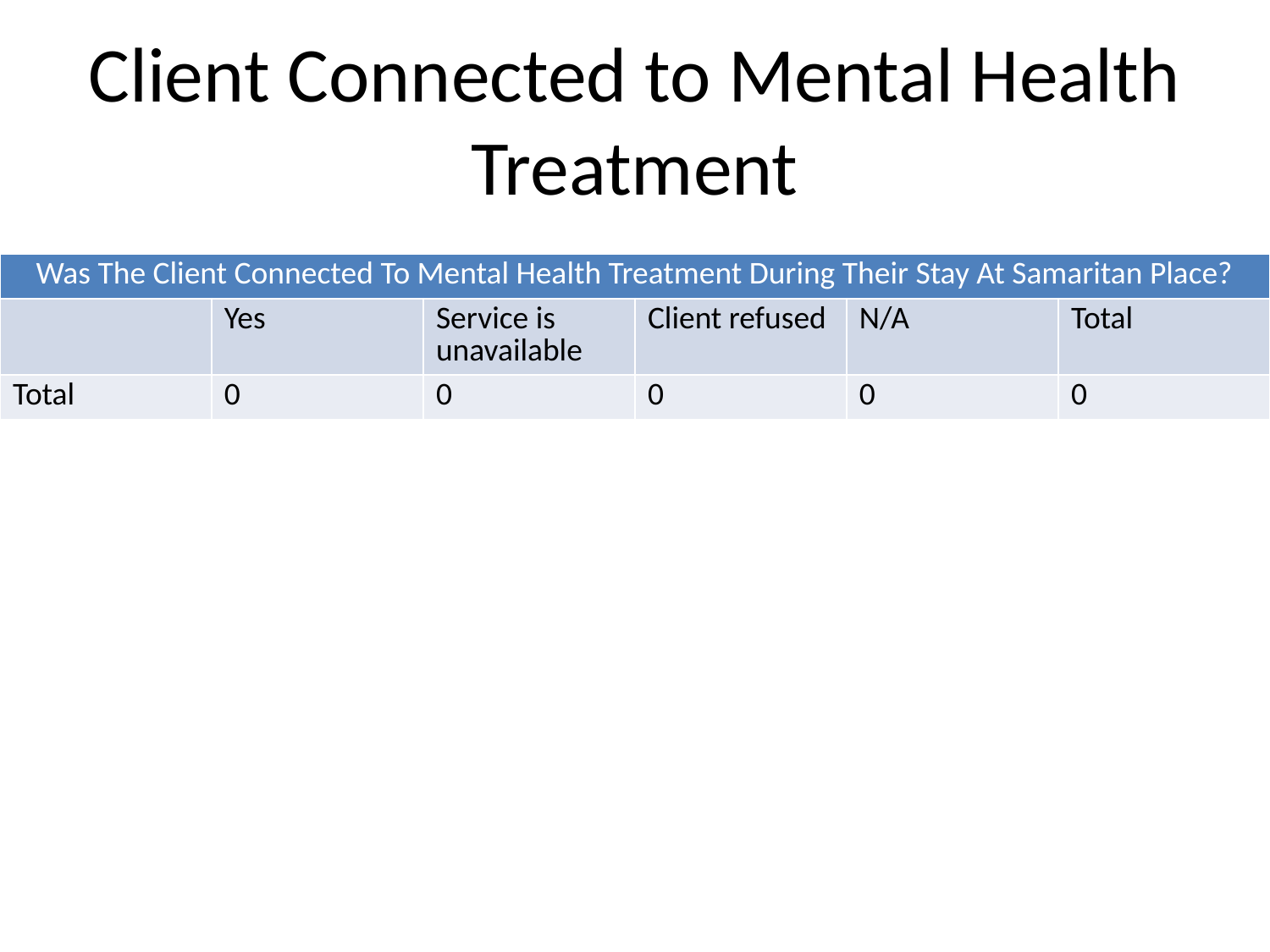

# Client Connected to Mental Health Treatment
| Was The Client Connected To Mental Health Treatment During Their Stay At Samaritan Place? |  |  |  |  |  |
| --- | --- | --- | --- | --- | --- |
|  | Yes | Service is unavailable | Client refused | N/A | Total |
| Total | 0 | 0 | 0 | 0 | 0 |